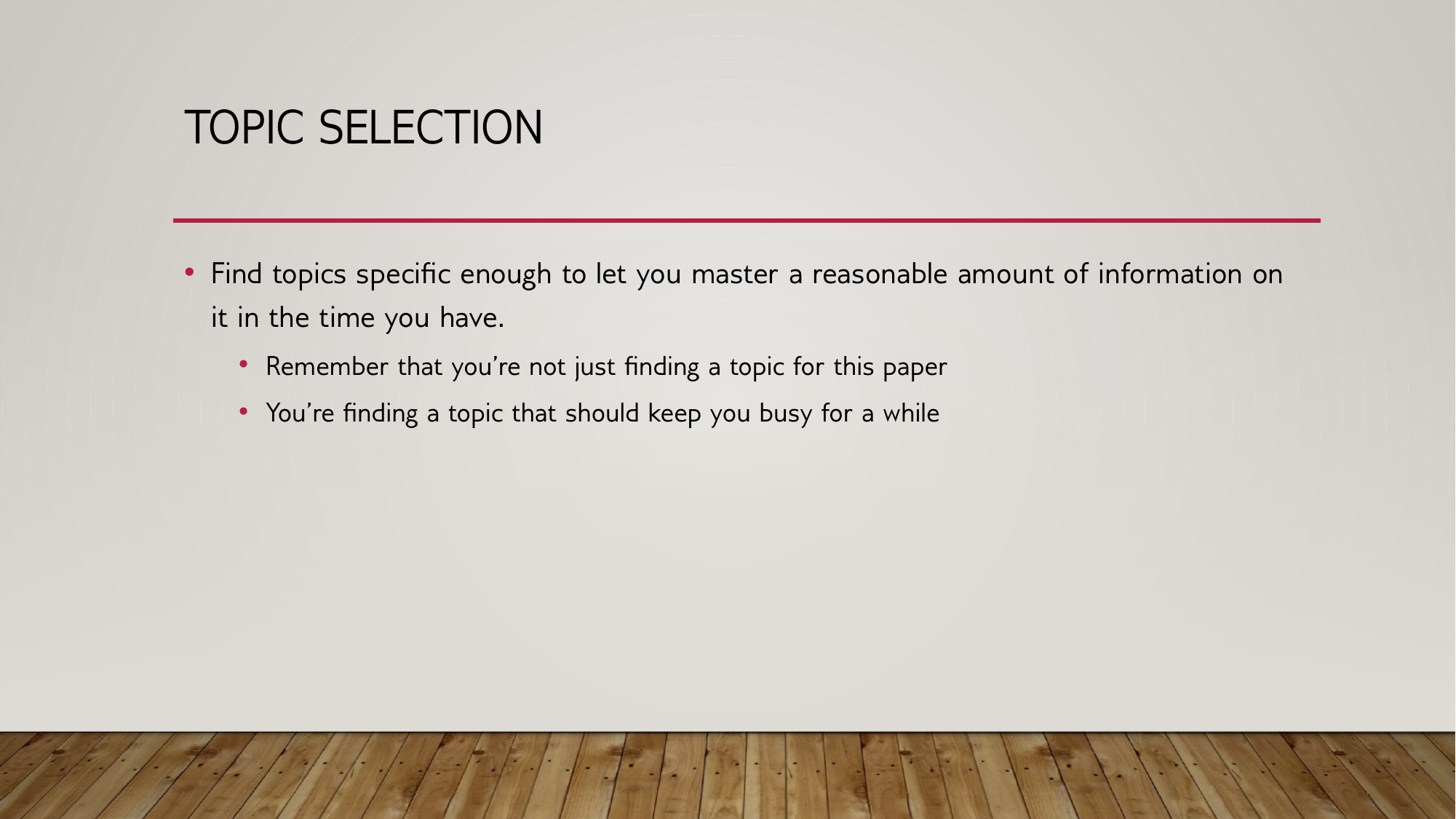

# Topic selection
Find topics specific enough to let you master a reasonable amount of information on it in the time you have.
Remember that you’re not just finding a topic for this paper
You’re finding a topic that should keep you busy for a while